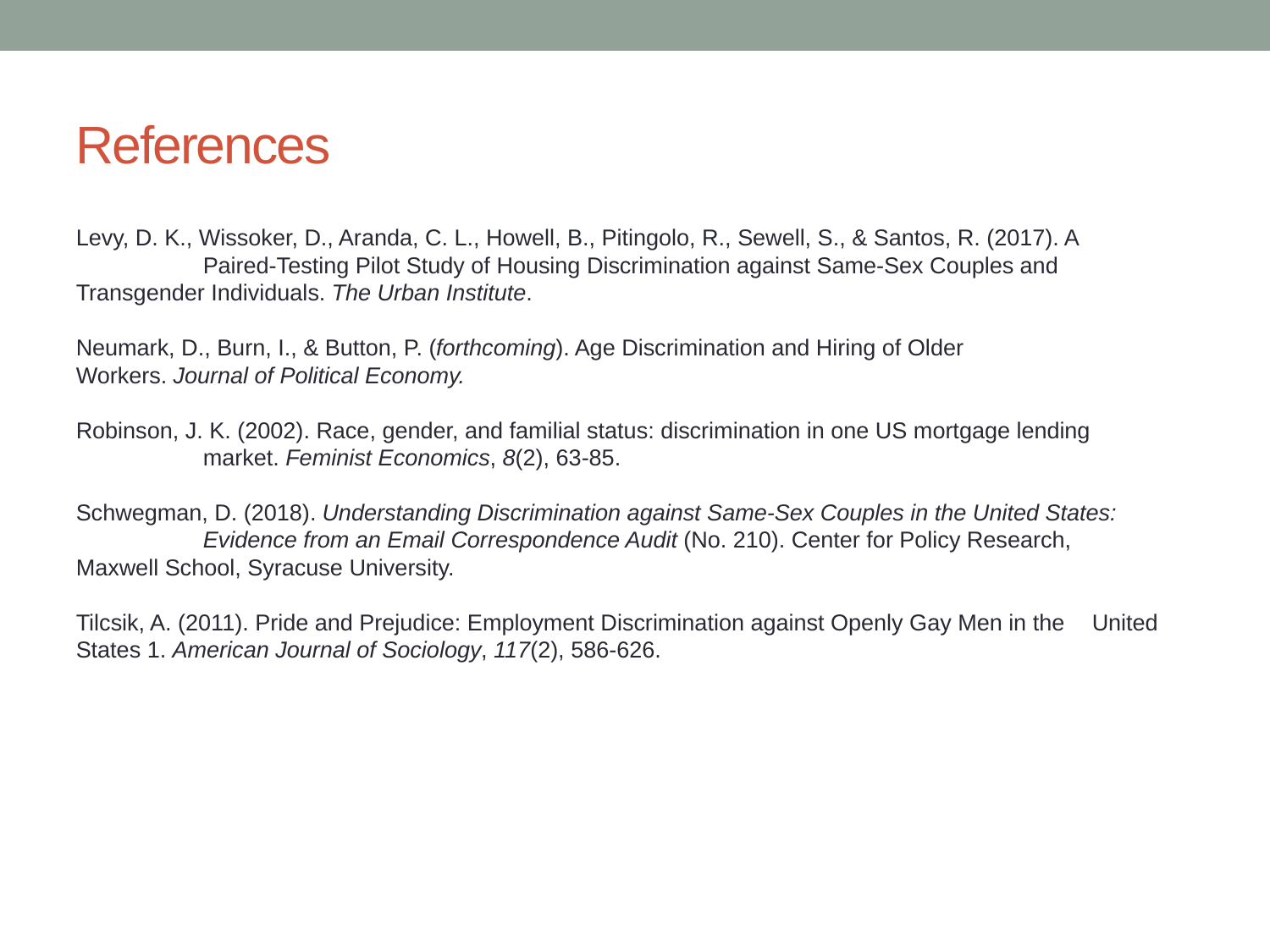

# References
Levy, D. K., Wissoker, D., Aranda, C. L., Howell, B., Pitingolo, R., Sewell, S., & Santos, R. (2017). A
	Paired-Testing Pilot Study of Housing Discrimination against Same-Sex Couples and 	Transgender Individuals. The Urban Institute.

Neumark, D., Burn, I., & Button, P. (forthcoming). Age Discrimination and Hiring of Older 	Workers. Journal of Political Economy.

Robinson, J. K. (2002). Race, gender, and familial status: discrimination in one US mortgage lending 	market. Feminist Economics, 8(2), 63-85.

Schwegman, D. (2018). Understanding Discrimination against Same-Sex Couples in the United States: 	Evidence from an Email Correspondence Audit (No. 210). Center for Policy Research, 	Maxwell School, Syracuse University.

Tilcsik, A. (2011). Pride and Prejudice: Employment Discrimination against Openly Gay Men in the 	United States 1. American Journal of Sociology, 117(2), 586-626.